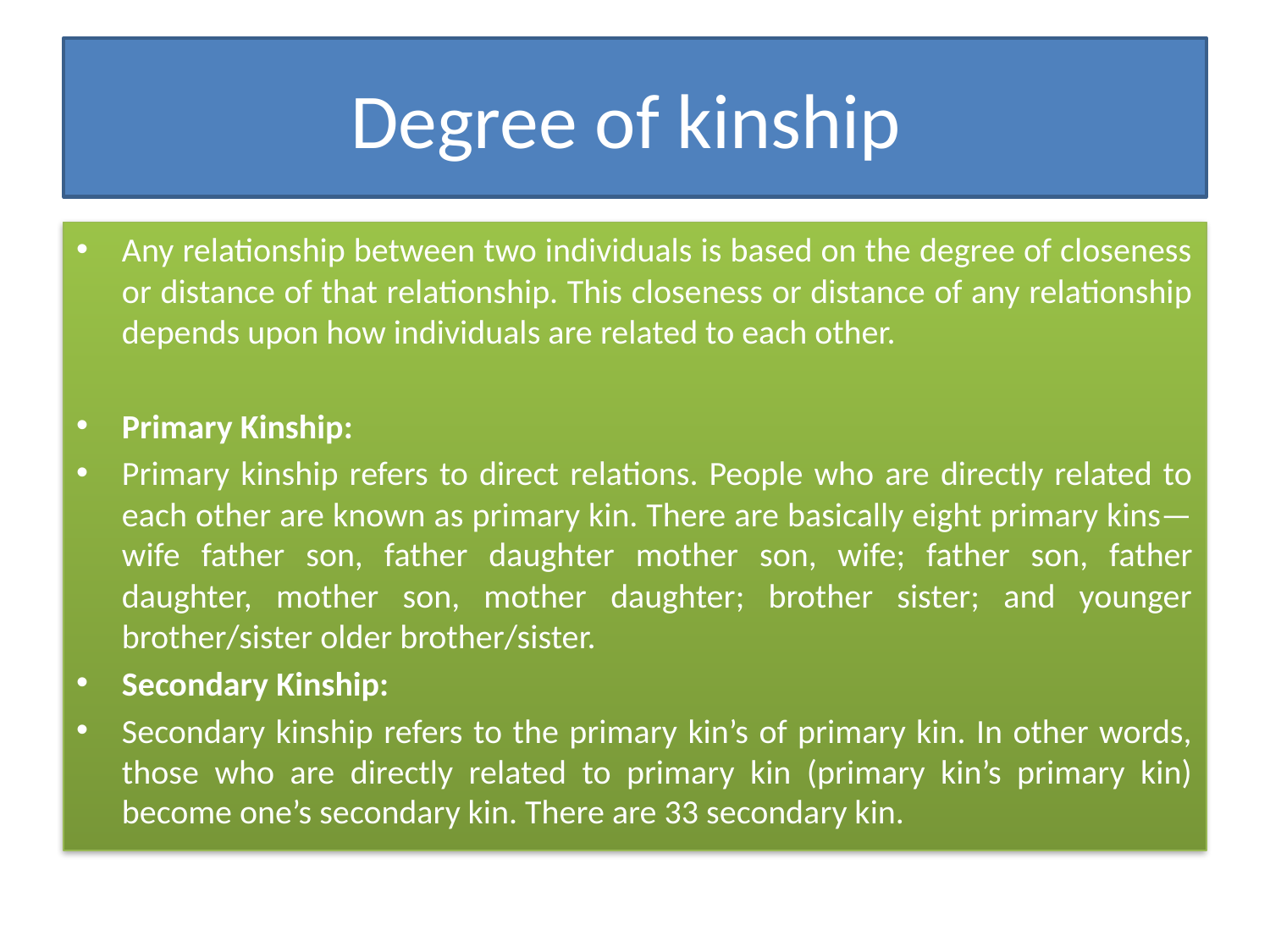

# Degree of kinship
Any relationship between two individuals is based on the degree of closeness or distance of that relationship. This closeness or distance of any relationship depends upon how individuals are related to each other.

Primary Kinship:
Primary kinship refers to direct relations. People who are directly related to each other are known as primary kin. There are basically eight primary kins—wife father son, father daugh­ter mother son, wife; father son, father daughter, mother son, mother daughter; brother sister; and younger brother/sister older brother/sister.
Secondary Kinship:
Secondary kinship refers to the primary kin’s of primary kin. In other words, those who are directly related to primary kin (primary kin’s primary kin) become one’s secondary kin. There are 33 secondary kin.